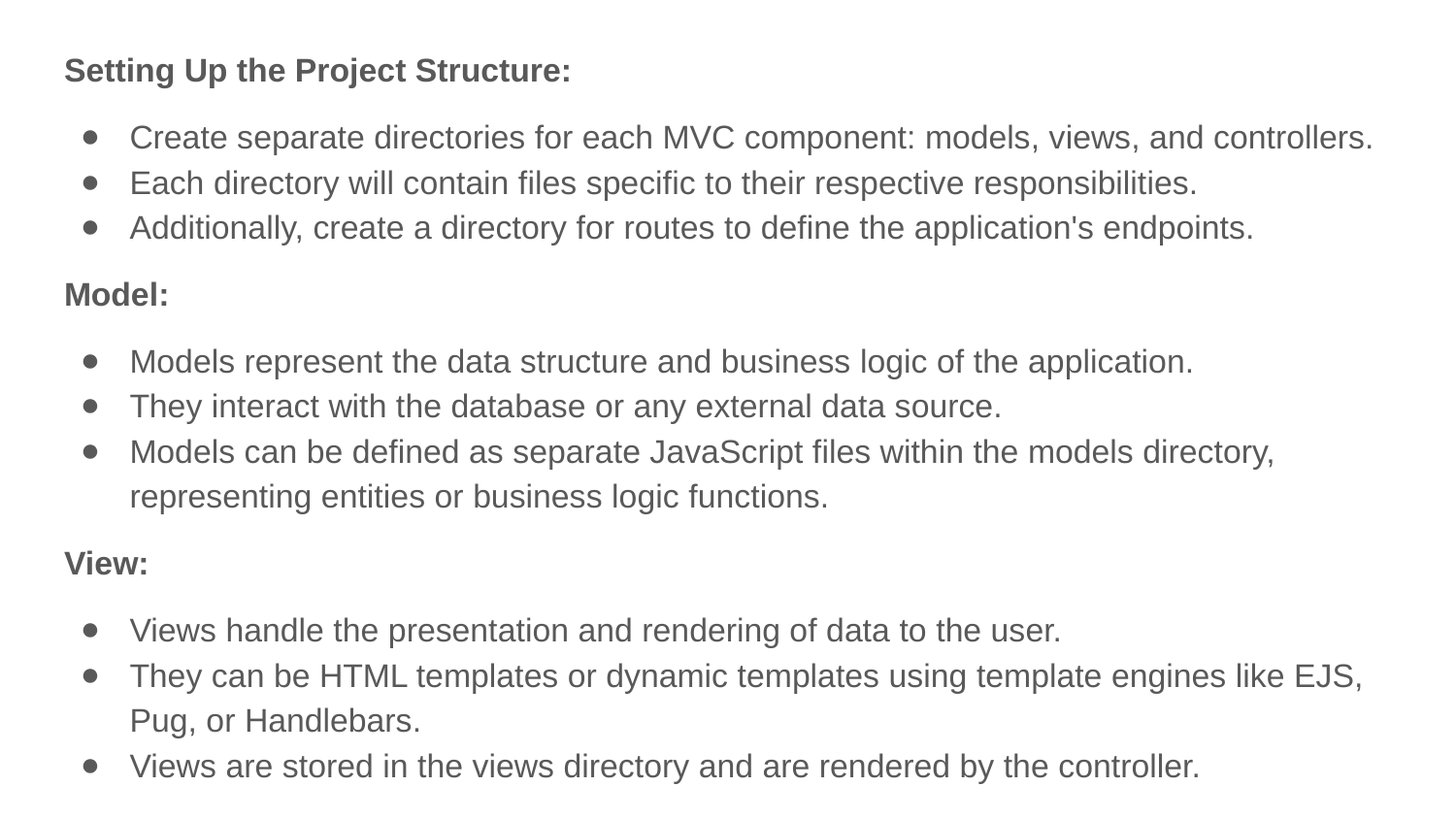

Setting Up the Project Structure:
Create separate directories for each MVC component: models, views, and controllers.
Each directory will contain files specific to their respective responsibilities.
Additionally, create a directory for routes to define the application's endpoints.
Model:
Models represent the data structure and business logic of the application.
They interact with the database or any external data source.
Models can be defined as separate JavaScript files within the models directory, representing entities or business logic functions.
View:
Views handle the presentation and rendering of data to the user.
They can be HTML templates or dynamic templates using template engines like EJS, Pug, or Handlebars.
Views are stored in the views directory and are rendered by the controller.